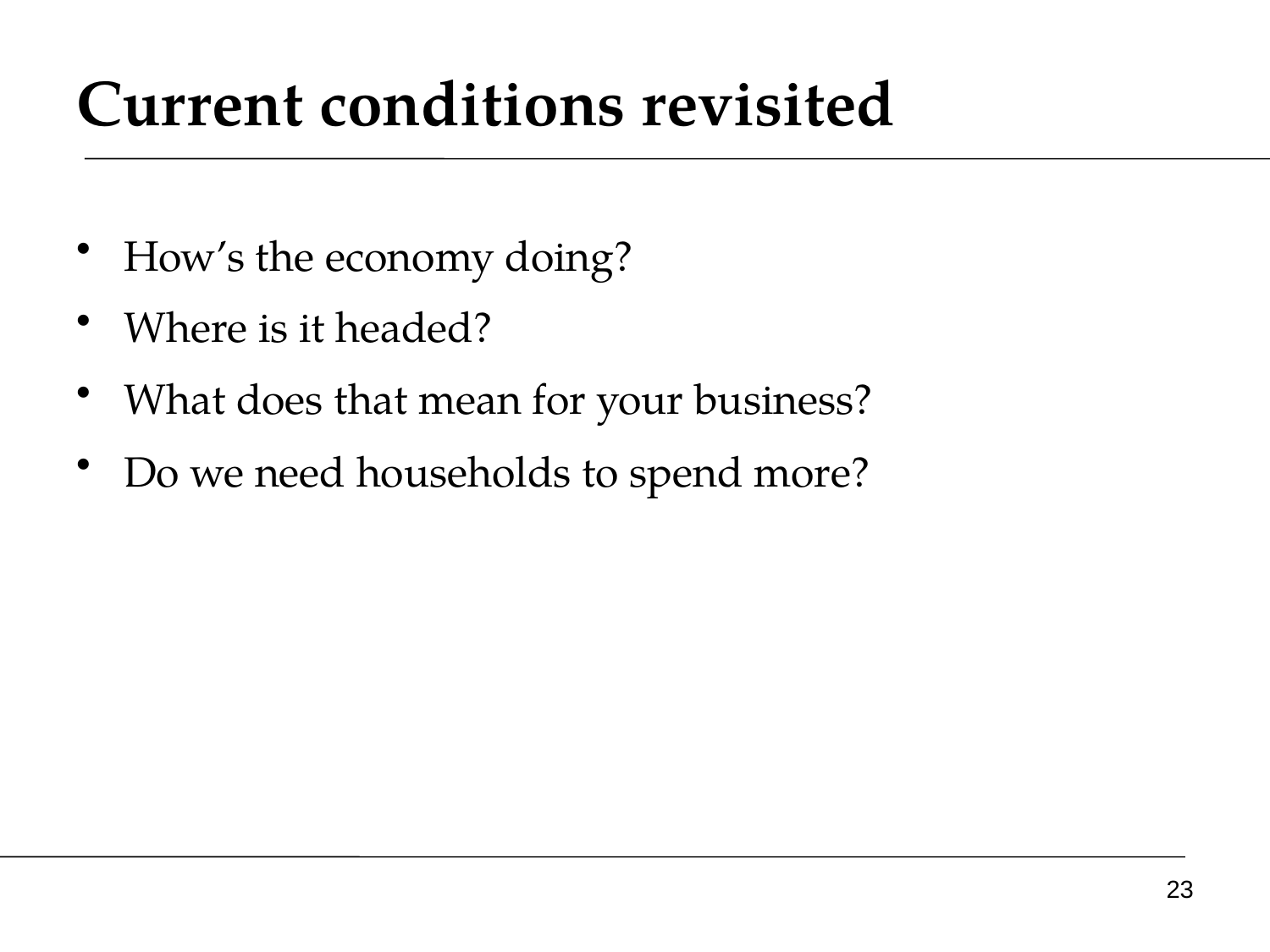

# Current conditions revisited
How’s the economy doing?
Where is it headed?
What does that mean for your business?
Do we need households to spend more?
23